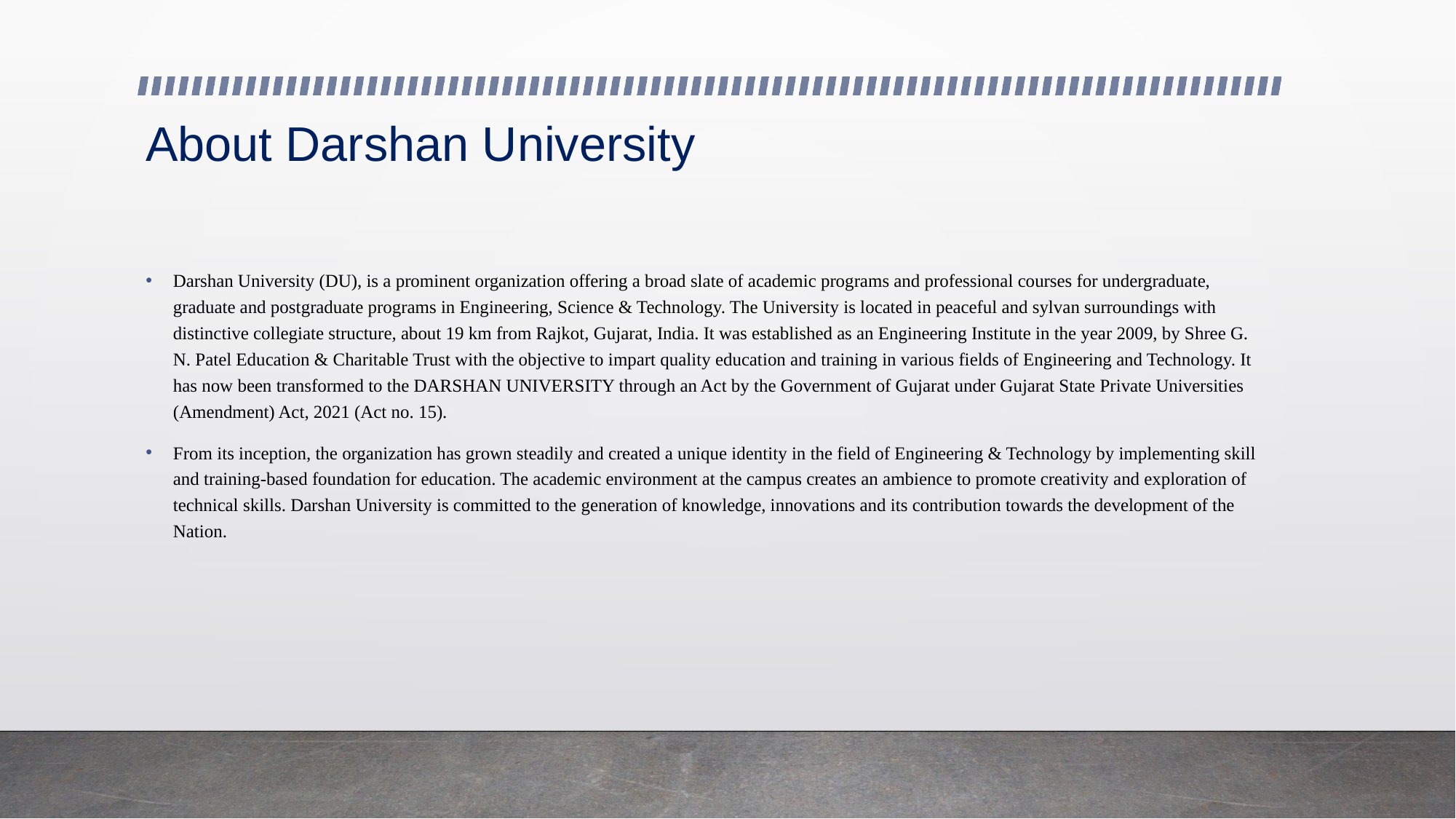

# About Darshan University
Darshan University (DU), is a prominent organization offering a broad slate of academic programs and professional courses for undergraduate, graduate and postgraduate programs in Engineering, Science & Technology. The University is located in peaceful and sylvan surroundings with distinctive collegiate structure, about 19 km from Rajkot, Gujarat, India. It was established as an Engineering Institute in the year 2009, by Shree G. N. Patel Education & Charitable Trust with the objective to impart quality education and training in various fields of Engineering and Technology. It has now been transformed to the DARSHAN UNIVERSITY through an Act by the Government of Gujarat under Gujarat State Private Universities (Amendment) Act, 2021 (Act no. 15).
From its inception, the organization has grown steadily and created a unique identity in the field of Engineering & Technology by implementing skill and training-based foundation for education. The academic environment at the campus creates an ambience to promote creativity and exploration of technical skills. Darshan University is committed to the generation of knowledge, innovations and its contribution towards the development of the Nation.